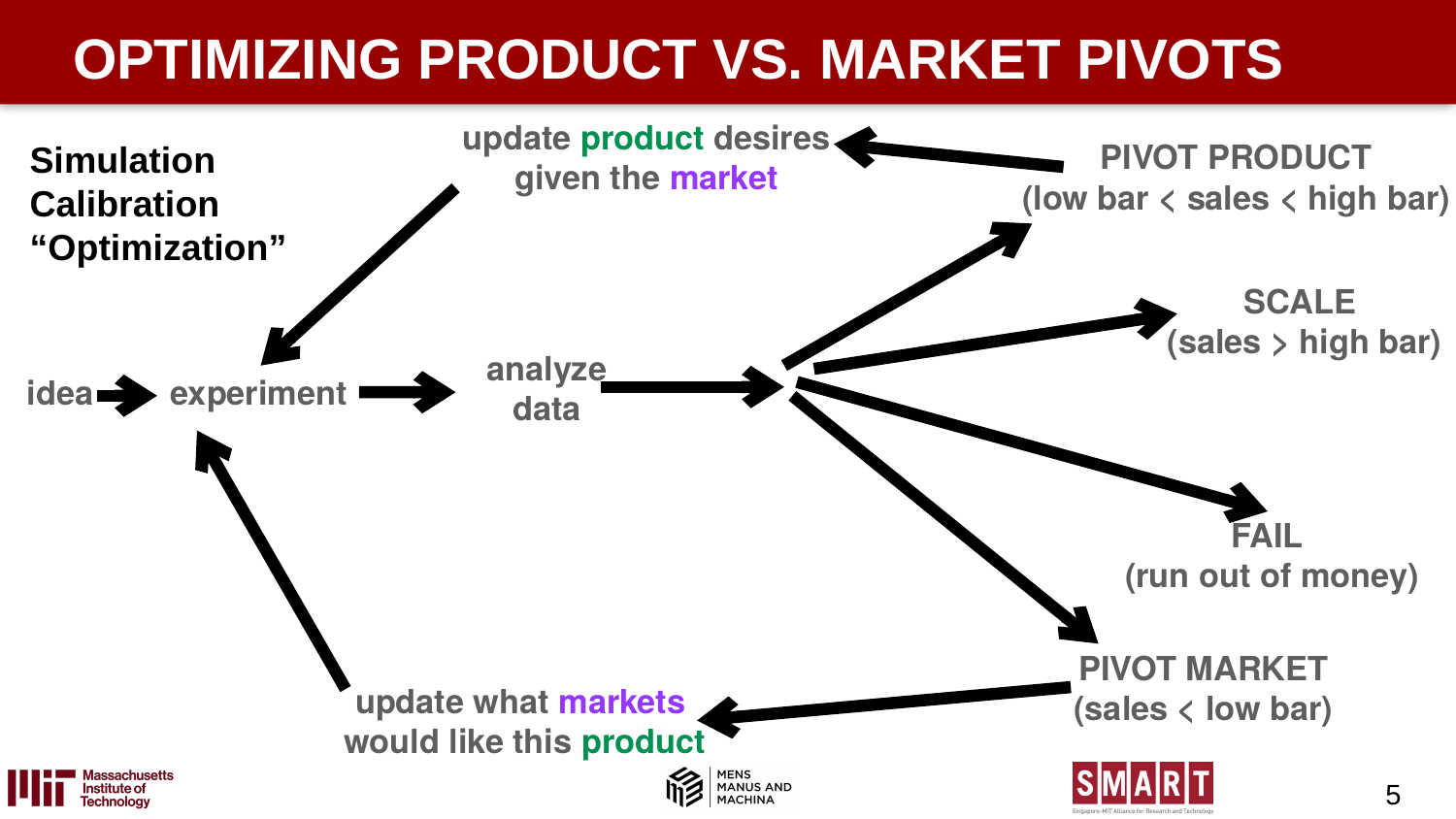

# OPTIMIZING PRODUCT VS. MARKET PIVOTS
update product desires
given the market
Simulation
Calibration
“Optimization”
PIVOT PRODUCT
(low bar < sales < high bar)
SCALE
(sales > high bar)
analyze data
idea
experiment
FAIL
 (run out of money)
PIVOT MARKET
(sales < low bar)
update what markets
would like this product
5